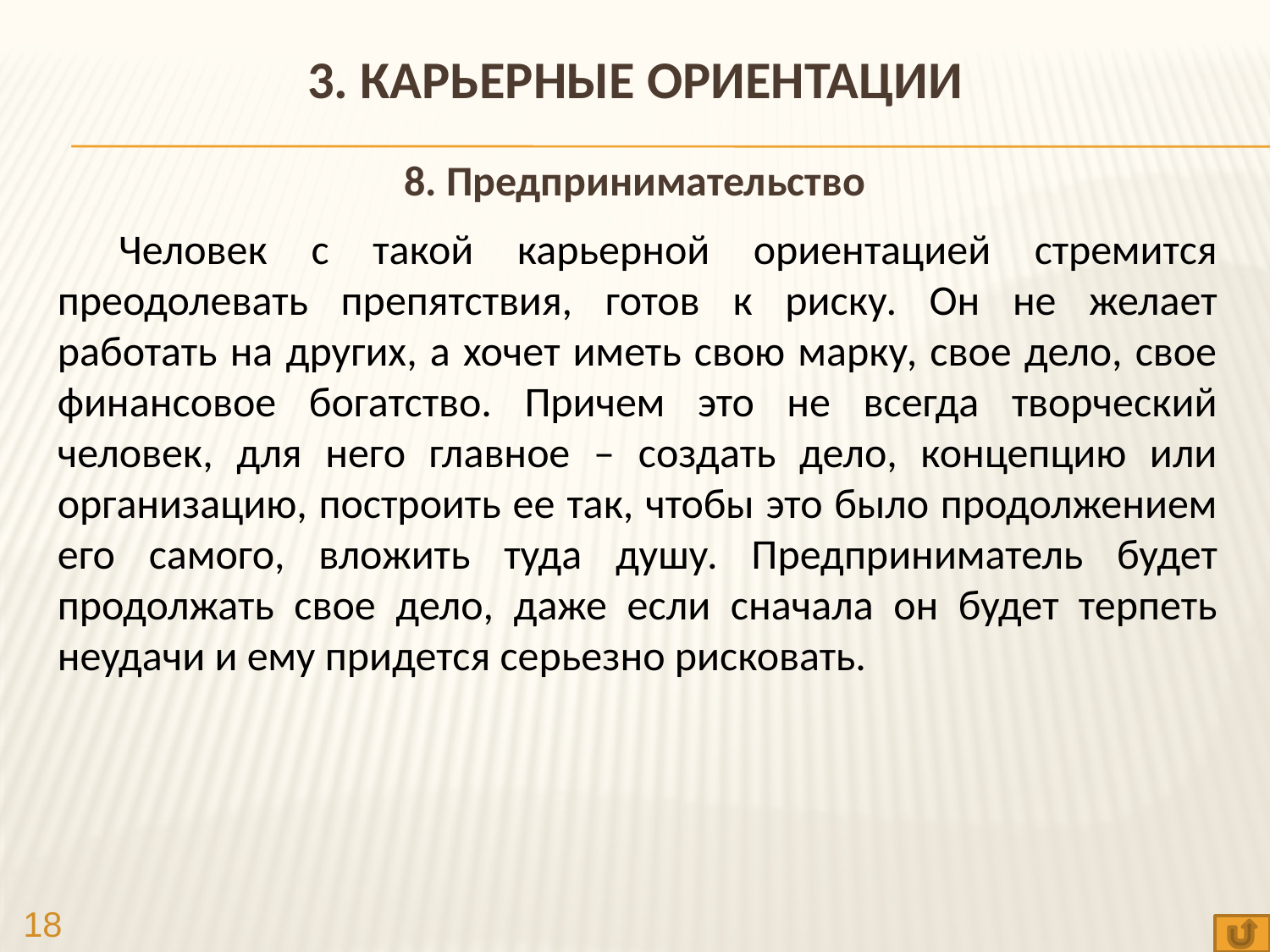

3. КАРЬЕРНЫЕ ОРИЕНТАЦИИ
8. Предпринимательство
Человек с такой карьерной ориентацией стремится преодолевать препятствия, готов к риску. Он не желает работать на других, а хочет иметь свою марку, свое дело, свое финансовое богатство. Причем это не всегда творческий человек, для него главное – создать дело, концепцию или организацию, построить ее так, чтобы это было продолжением его самого, вложить туда душу. Предприниматель будет продолжать свое дело, даже если сначала он будет терпеть неудачи и ему придется серьезно рисковать.
18